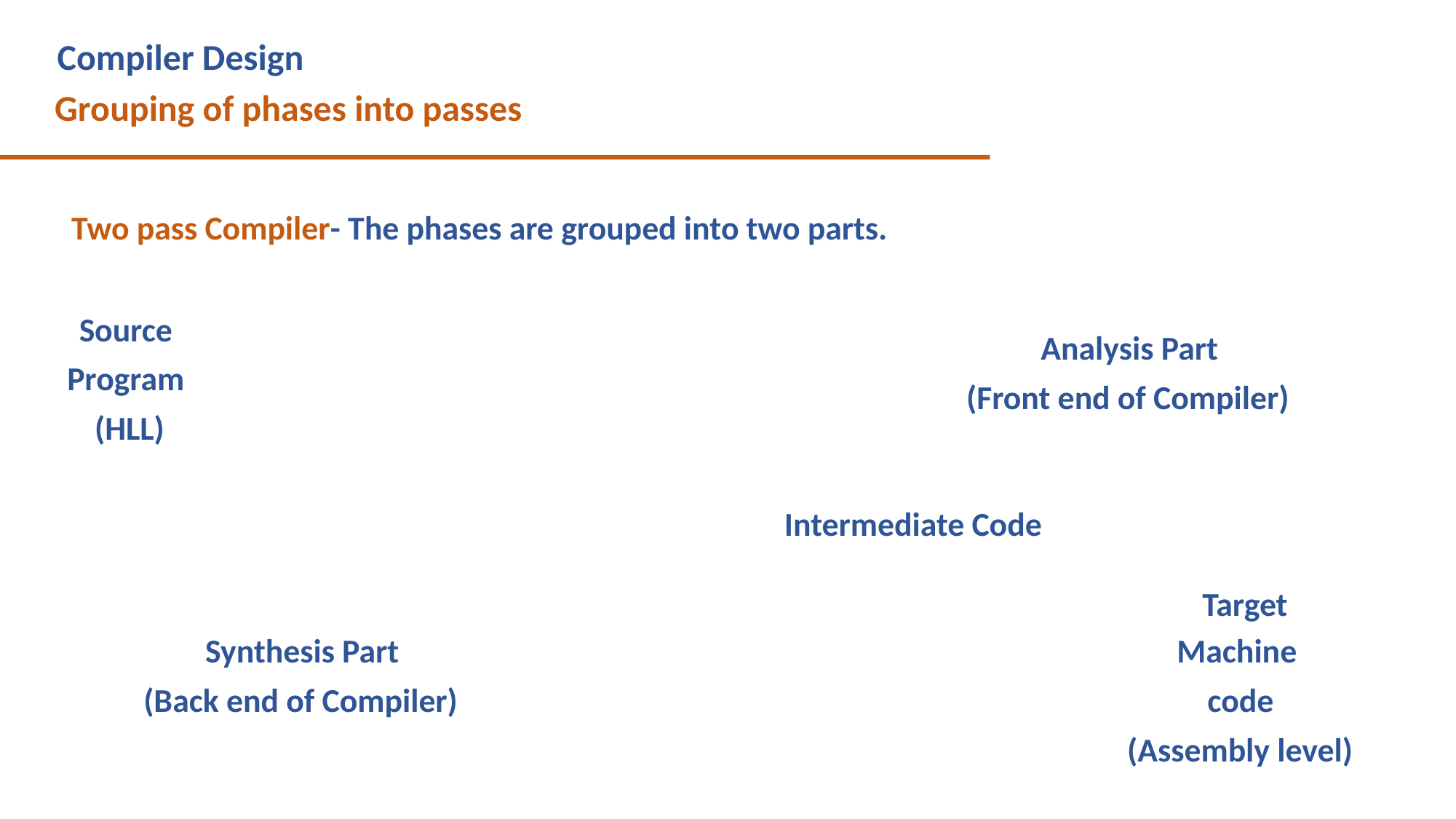

# Compiler Design
Grouping of phases into passes

Two pass Compiler- The phases are grouped into two parts.

Source  Program  (HLL)
Analysis Part  (Front end of Compiler)
Semantic  Analysis
Lexical  Analysis
Syntax  Analysis
Intermediate Code

Target
Synthesis Part  (Back end of Compiler)
Machine  code
(Assembly level)
Code  Optimizer
Code  Generator